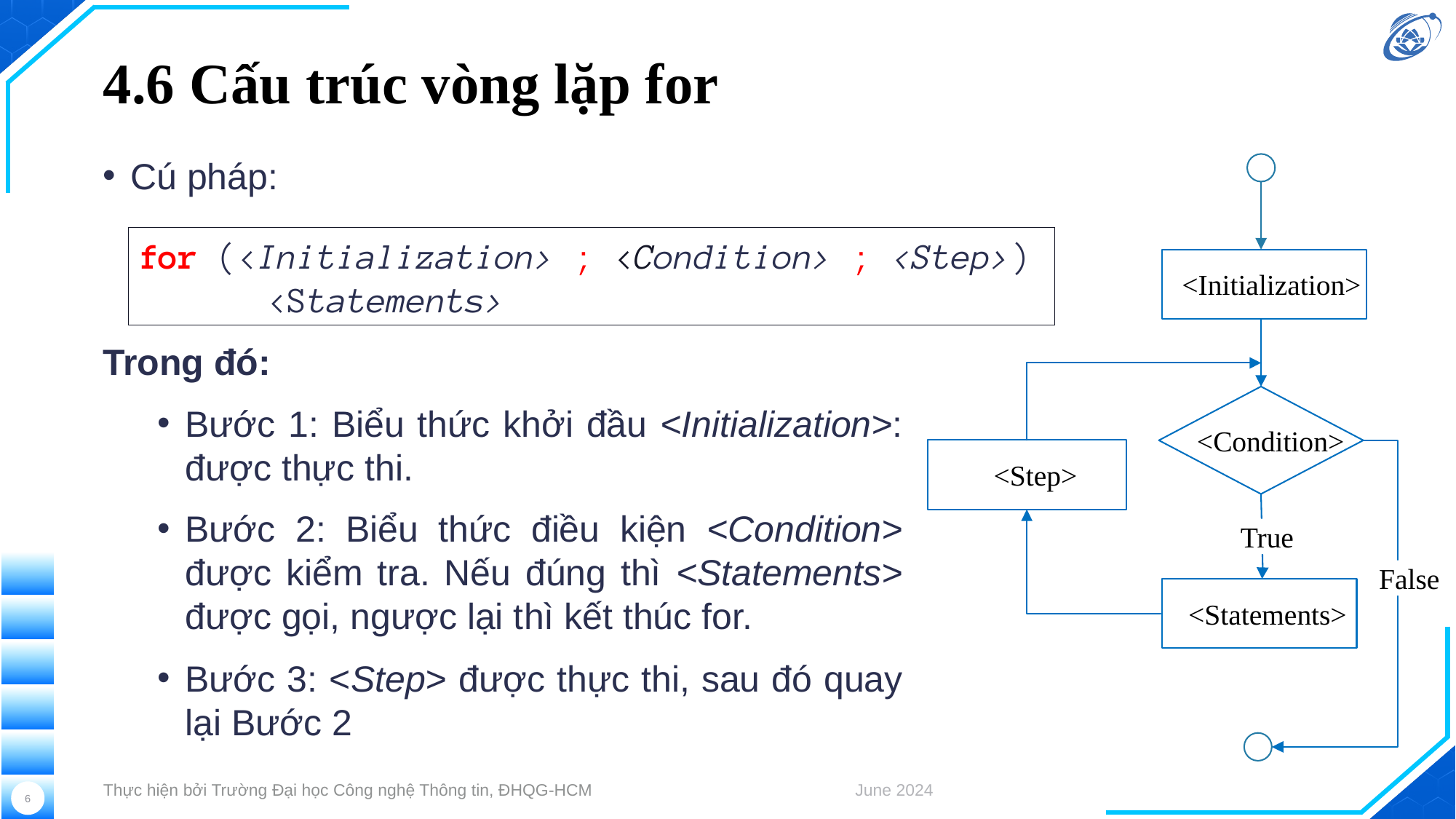

# 4.6 Cấu trúc vòng lặp for
Cú pháp:

Trong đó:
Bước 1: Biểu thức khởi đầu <Initialization>: được thực thi.
Bước 2: Biểu thức điều kiện <Condition> được kiểm tra. Nếu đúng thì <Statements> được gọi, ngược lại thì kết thúc for.
Bước 3: <Step> được thực thi, sau đó quay lại Bước 2

for (<Initialization> ; <Condition> ; <Step>)
 <Statements>

<Initialization>

<Condition>

<Step>

True

False

<Statements>

Thực hiện bởi Trường Đại học Công nghệ Thông tin, ĐHQG-HCM
June 2024
6